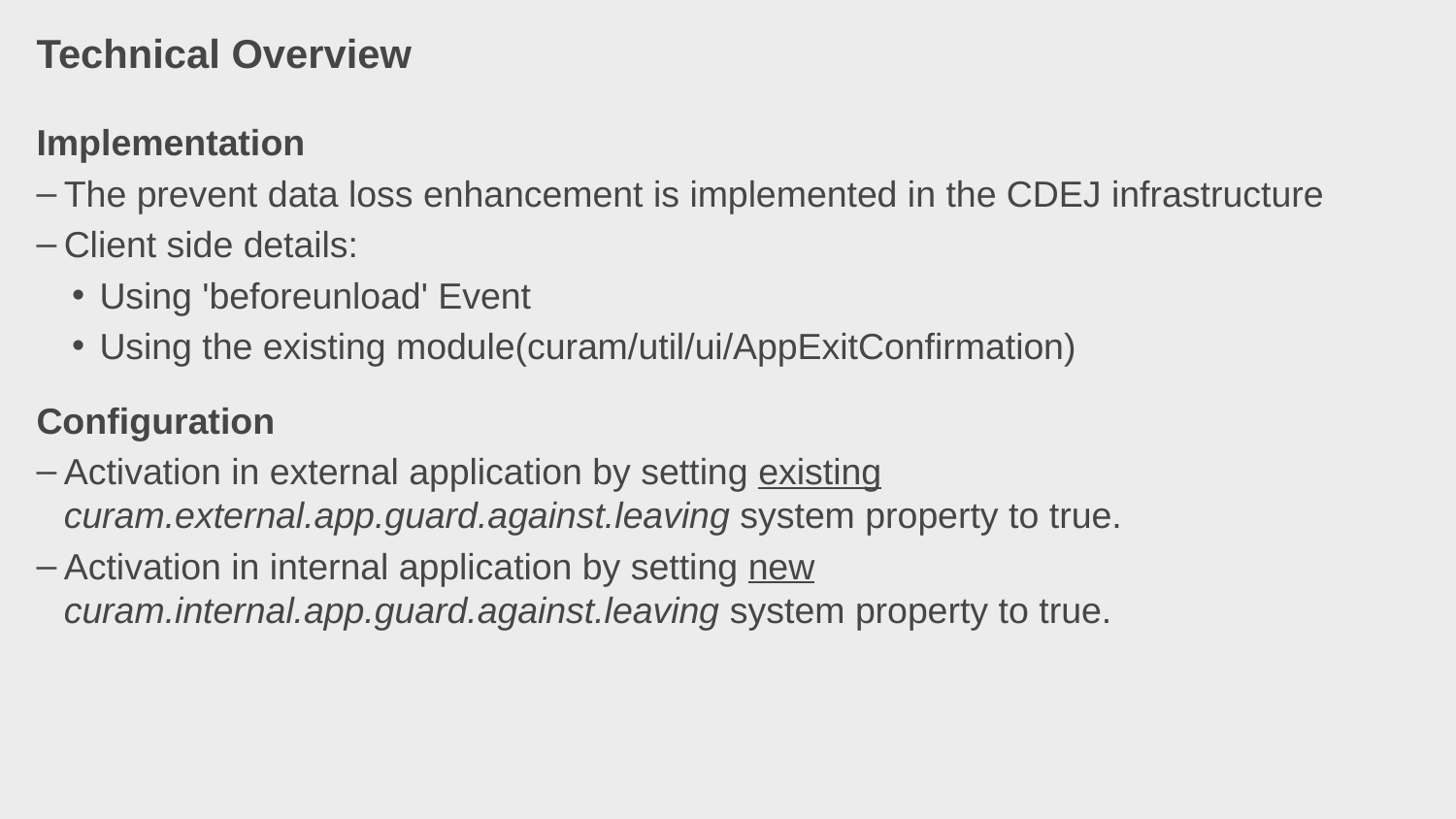

# Technical Overview
Implementation
The prevent data loss enhancement is implemented in the CDEJ infrastructure
Client side details:
Using 'beforeunload' Event
Using the existing module(curam/util/ui/AppExitConfirmation)
Configuration
Activation in external application by setting existing curam.external.app.guard.against.leaving system property to true.
Activation in internal application by setting new curam.internal.app.guard.against.leaving system property to true.